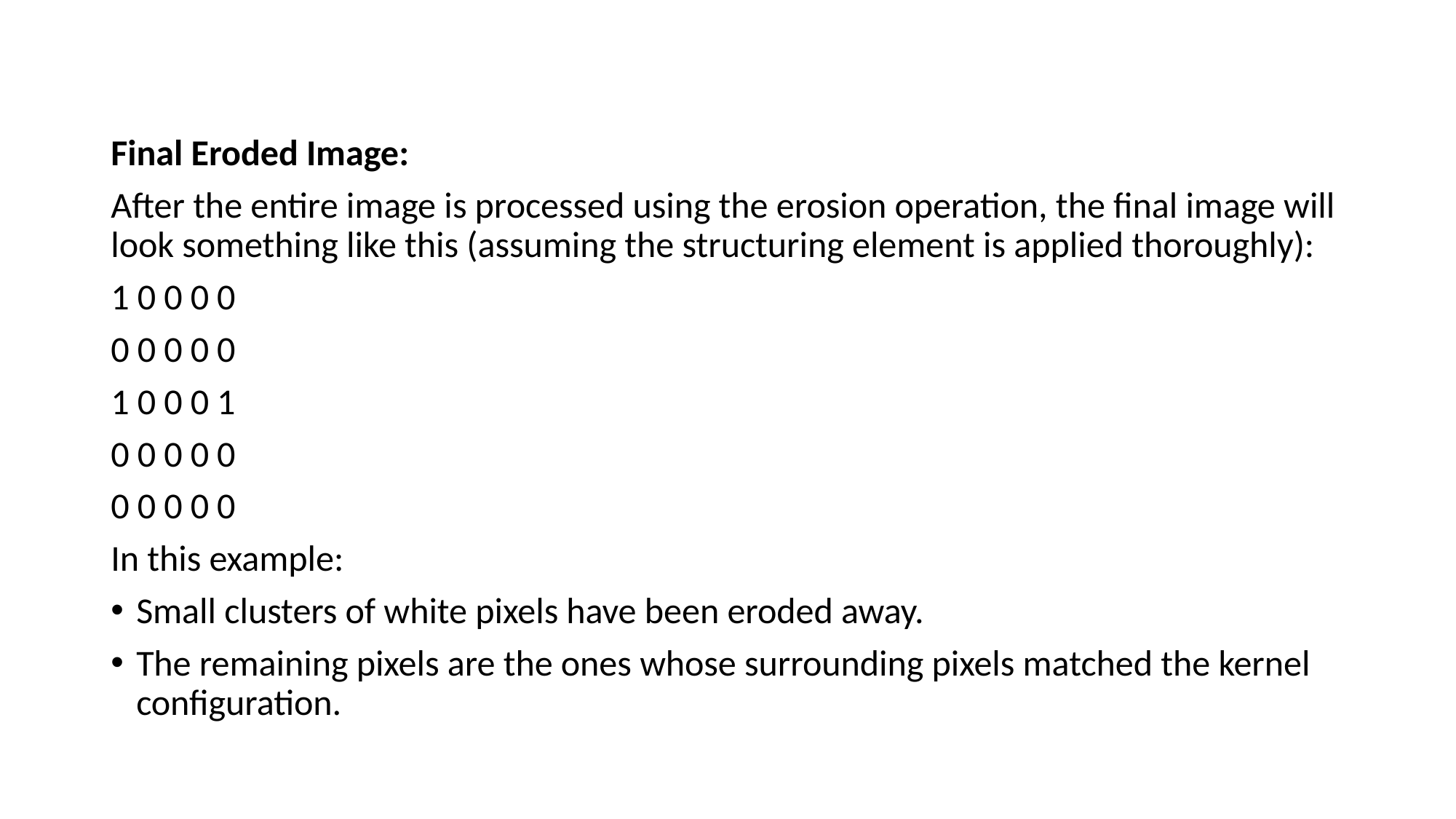

Final Eroded Image:
After the entire image is processed using the erosion operation, the final image will look something like this (assuming the structuring element is applied thoroughly):
1 0 0 0 0
0 0 0 0 0
1 0 0 0 1
0 0 0 0 0
0 0 0 0 0
In this example:
Small clusters of white pixels have been eroded away.
The remaining pixels are the ones whose surrounding pixels matched the kernel configuration.